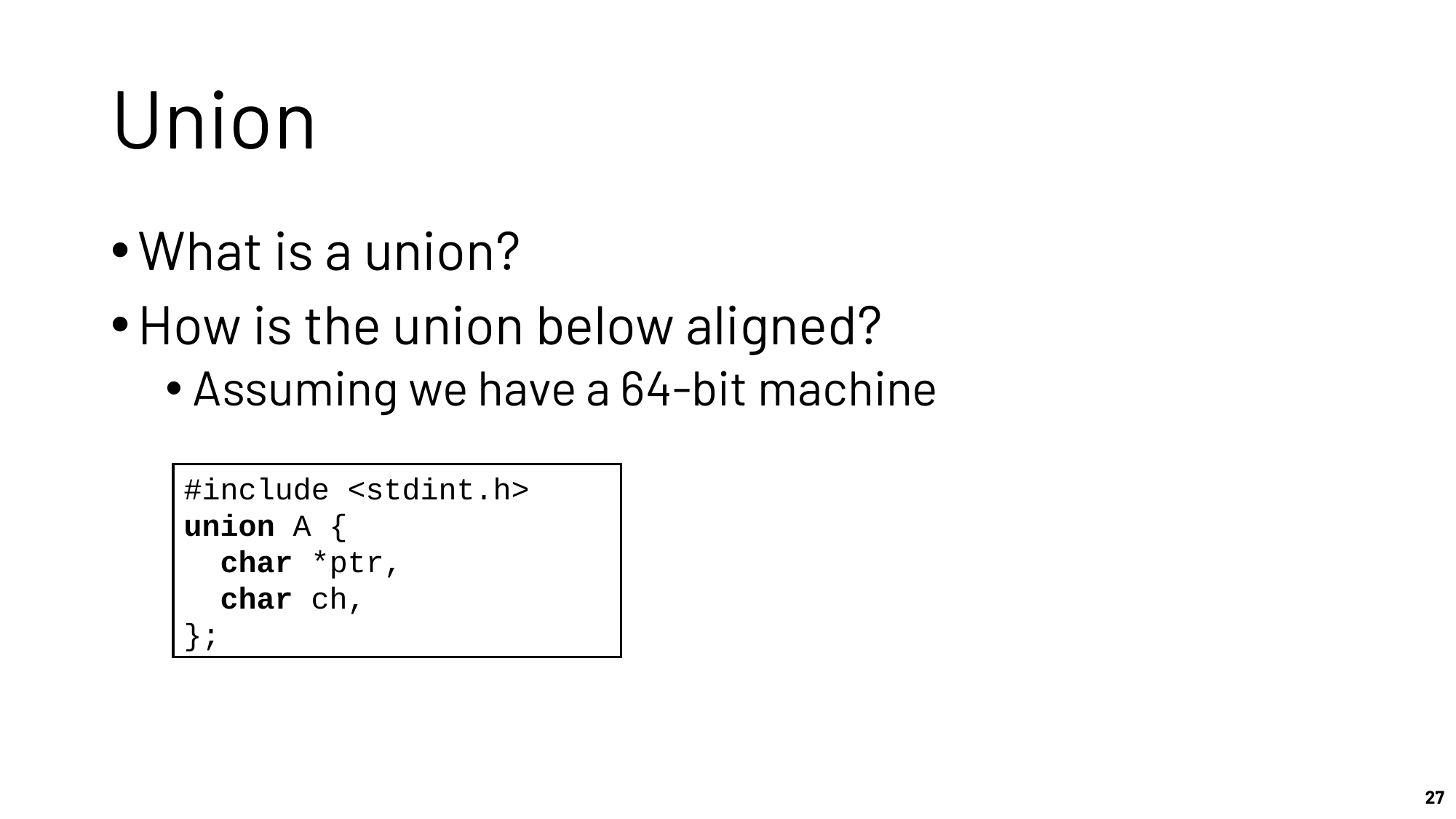

# Union
What is a union?
How is the union below aligned?
Assuming we have a 64-bit machine
#include <stdint.h>
union A {
  char *ptr,
  char ch,
};
27